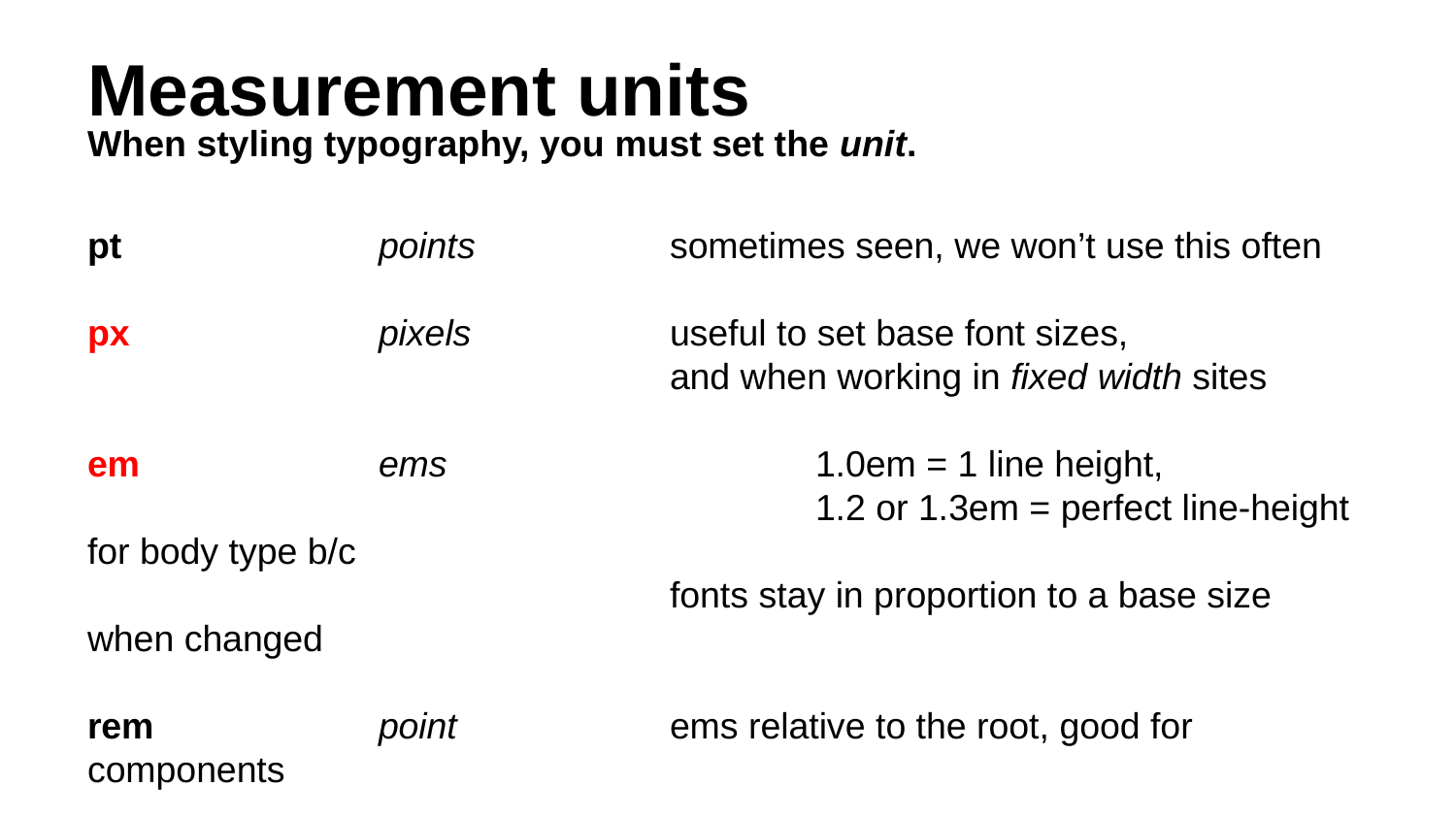

# Measurement units
When styling typography, you must set the unit.

pt		points		sometimes seen, we won’t use this often
px		pixels		useful to set base font sizes,
                     			and when working in fixed width sites
em		ems			1.0em = 1 line height,
					1.2 or 1.3em = perfect line-height for body type b/c
                     			fonts stay in proportion to a base size when changed
rem		point		ems relative to the root, good for components
%		percent		percent difference based on root or default base size,
                       		usually better left for components, but depends.

http://css-tricks.com/rems-ems/